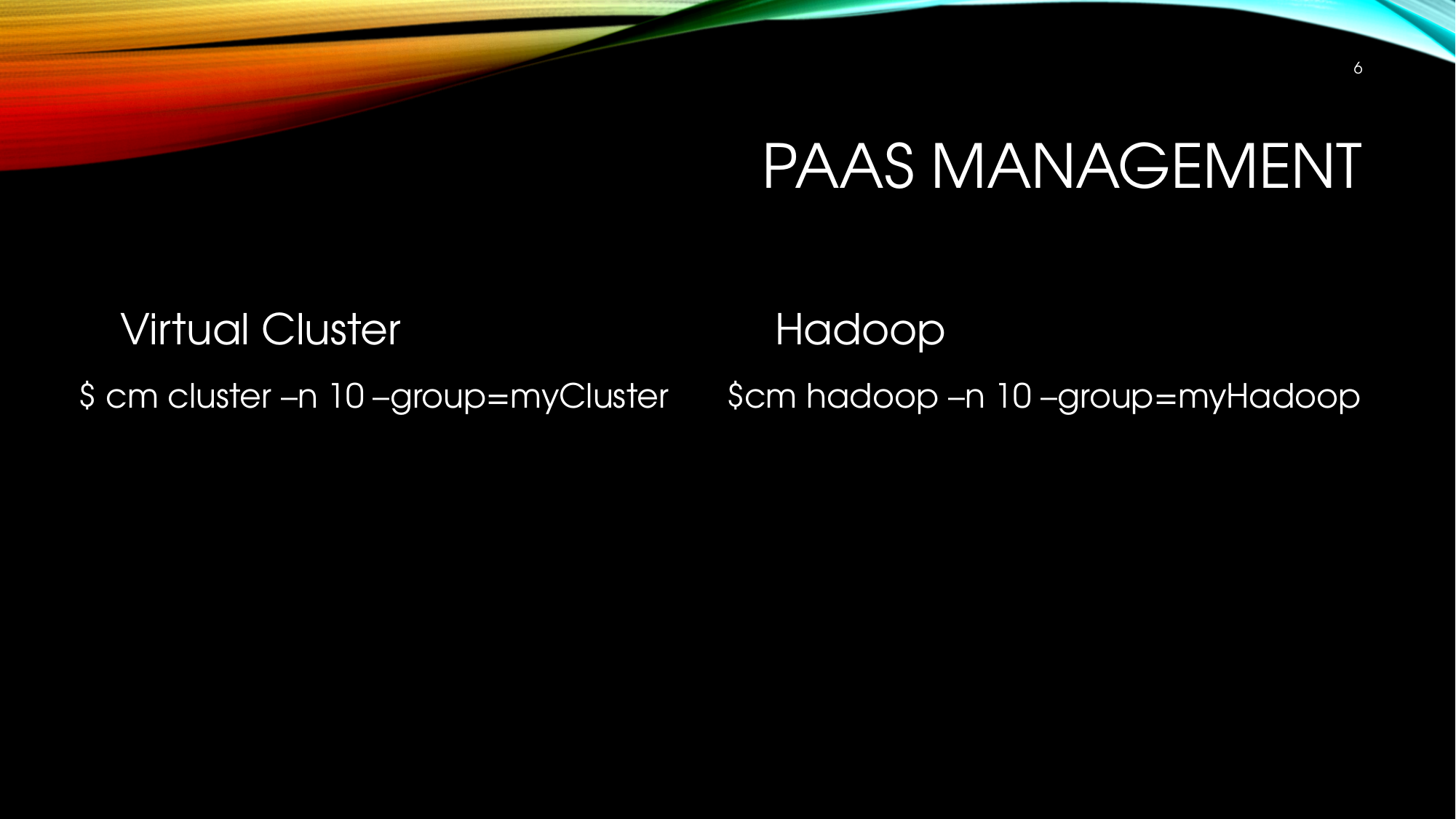

6
# PaaS Management
Virtual Cluster
Hadoop
$ cm cluster –n 10 –group=myCluster
$cm hadoop –n 10 –group=myHadoop